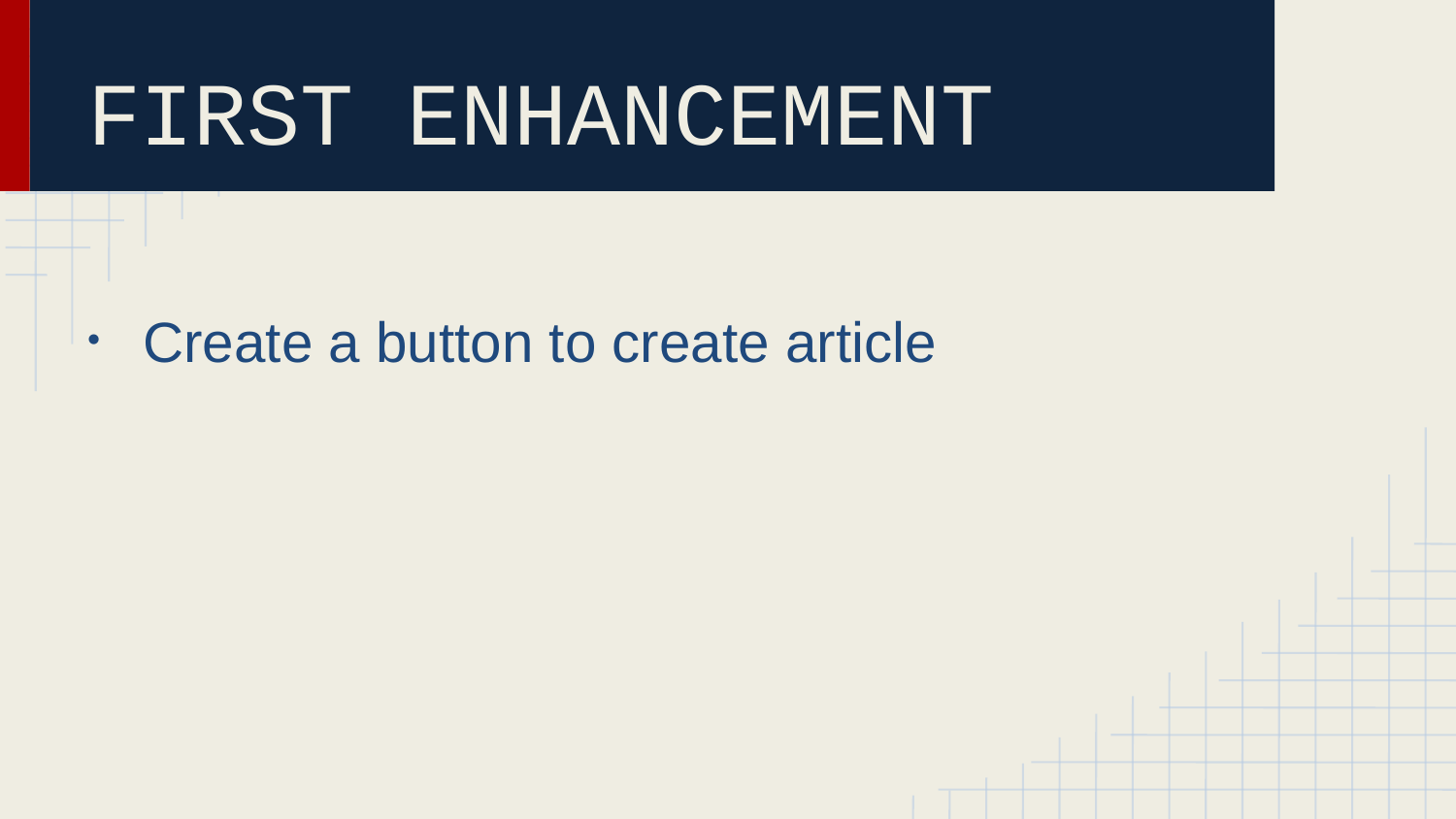

# FIRST ENHANCEMENT

 Create a button to create article